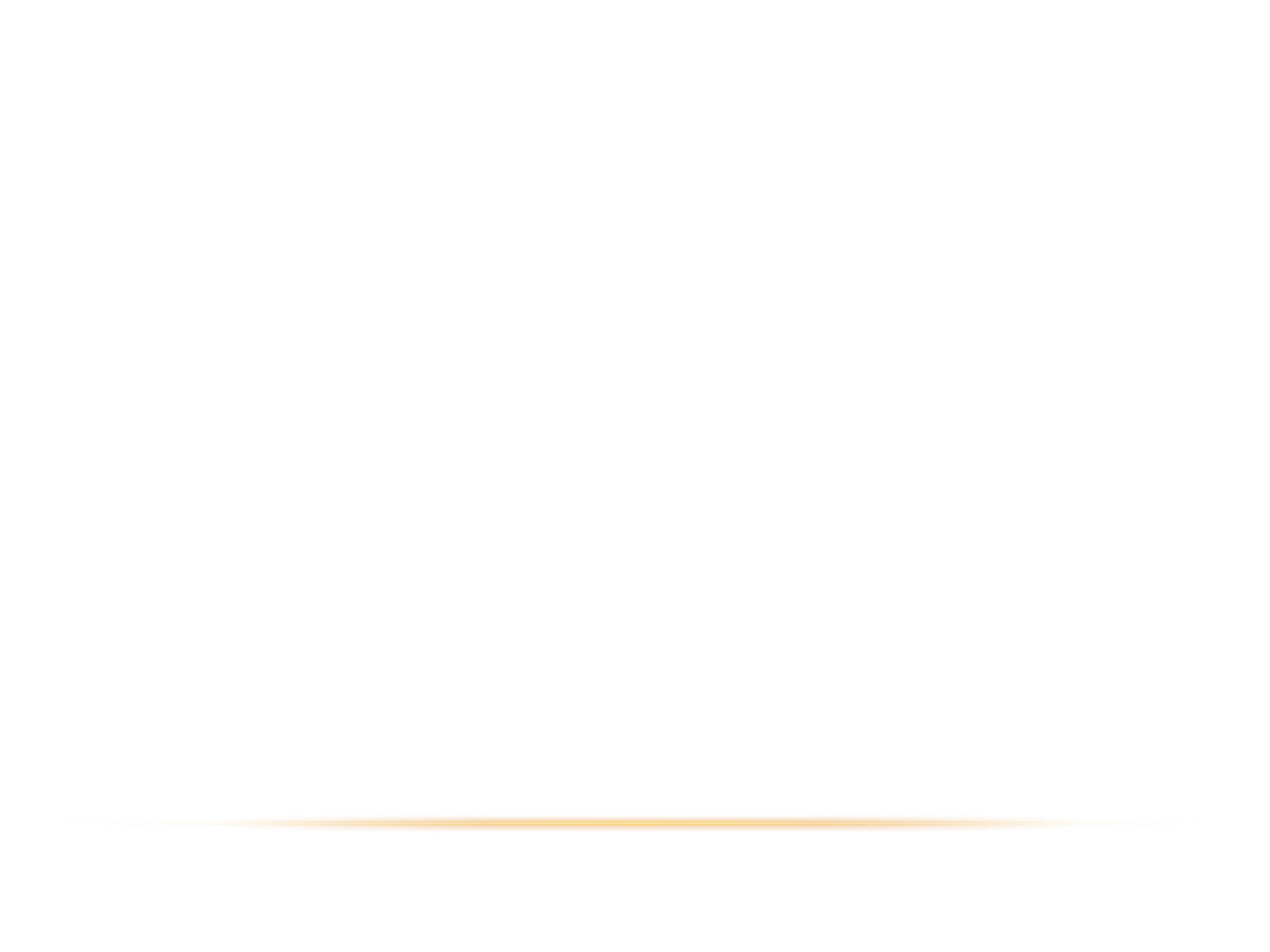

Problem Definition
This purpose of this project is to determine the best way to maximize savings for retirement. 401K investment returns and Social Security payout from contributions will be analyzed and compared.